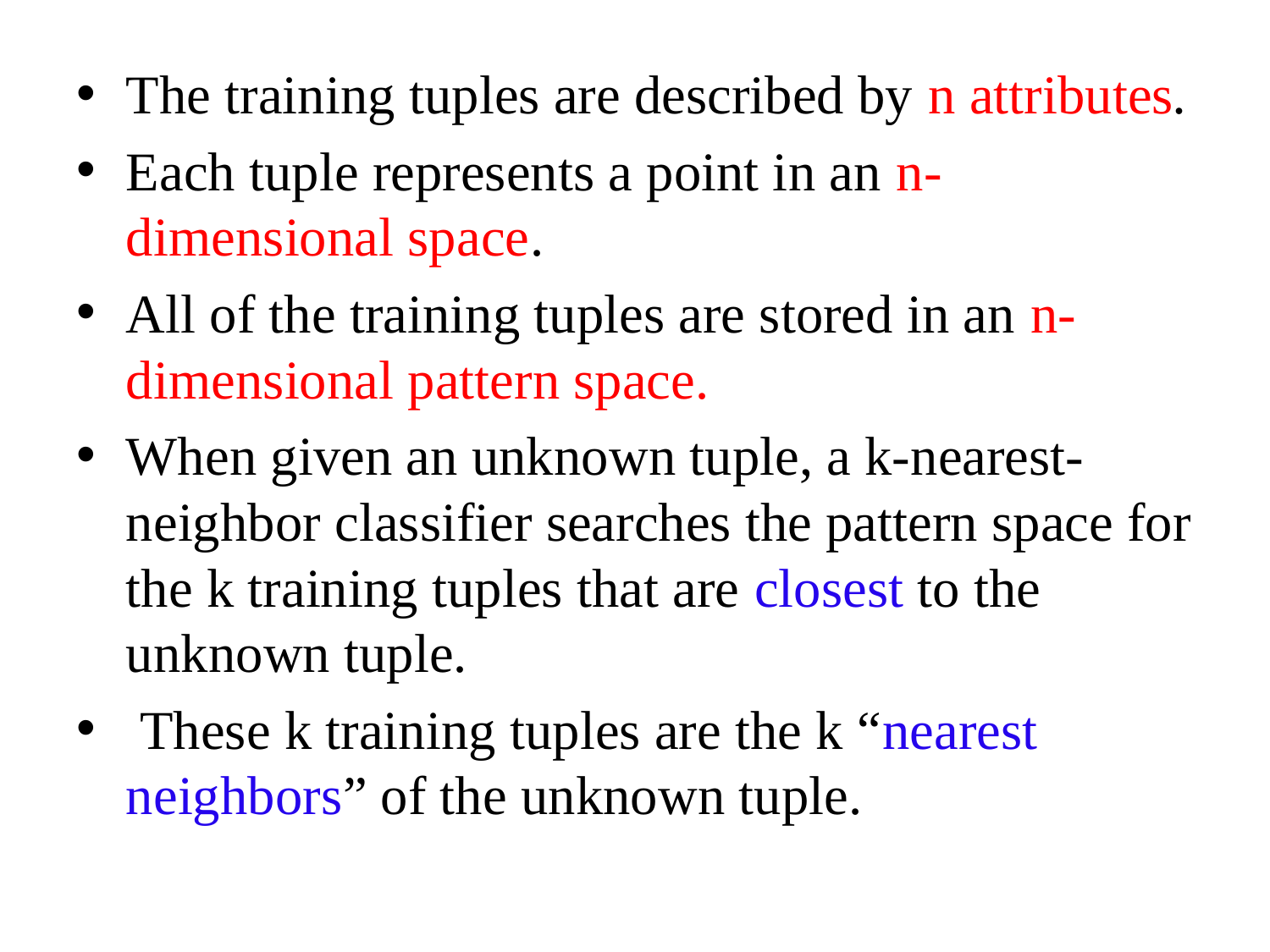

The training tuples are described by n attributes.
Each tuple represents a point in an n-dimensional space.
All of the training tuples are stored in an n-dimensional pattern space.
When given an unknown tuple, a k-nearest-neighbor classifier searches the pattern space for the k training tuples that are closest to the unknown tuple.
 These k training tuples are the k “nearest neighbors” of the unknown tuple.